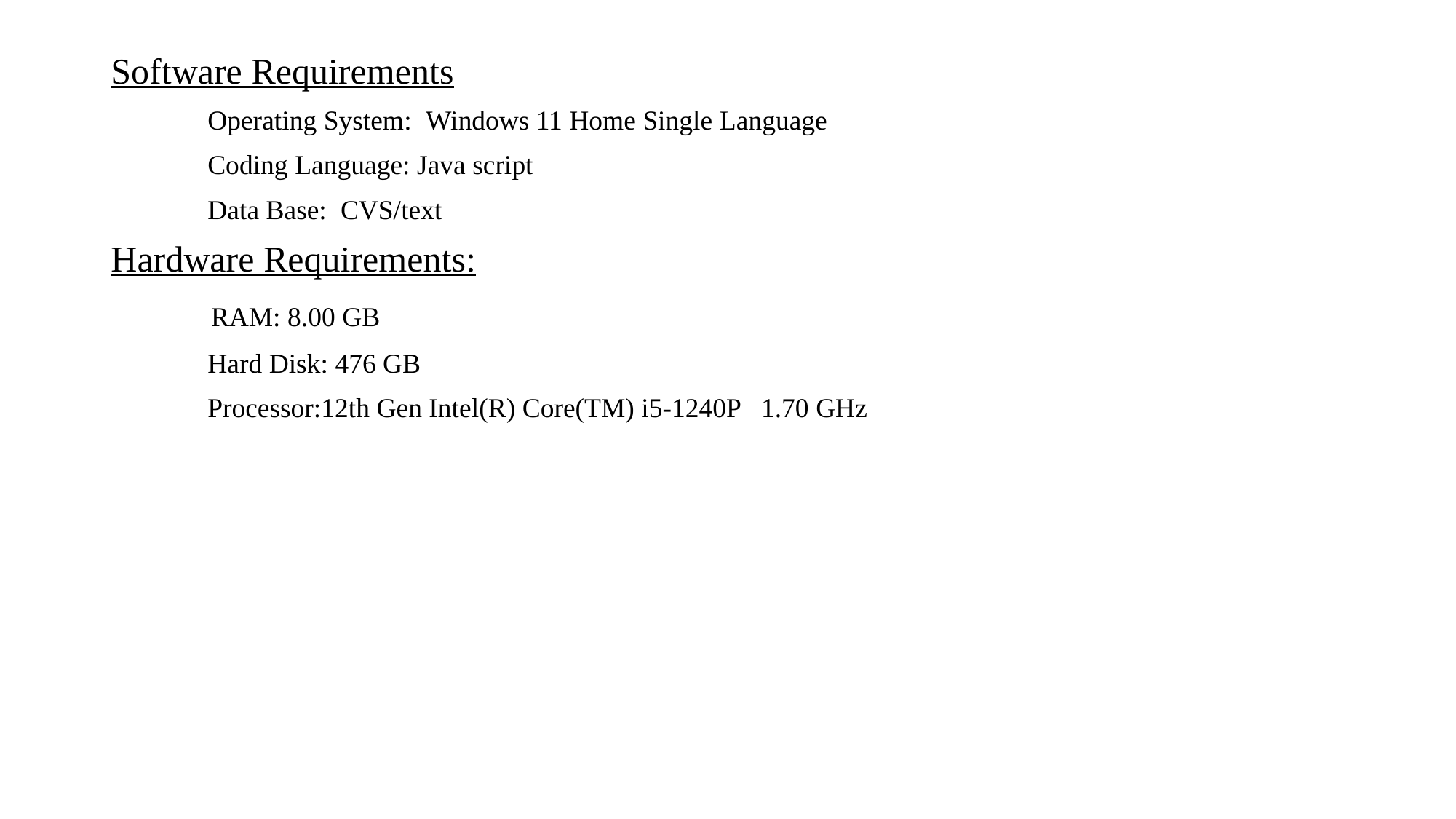

# Software Requirements
              Operating System:  Windows 11 Home Single Language
              Coding Language: Java script
              Data Base:  CVS/text
Hardware Requirements:
           RAM: 8.00 GB
              Hard Disk: 476 GB
              Processor:12th Gen Intel(R) Core(TM) i5-1240P   1.70 GHz